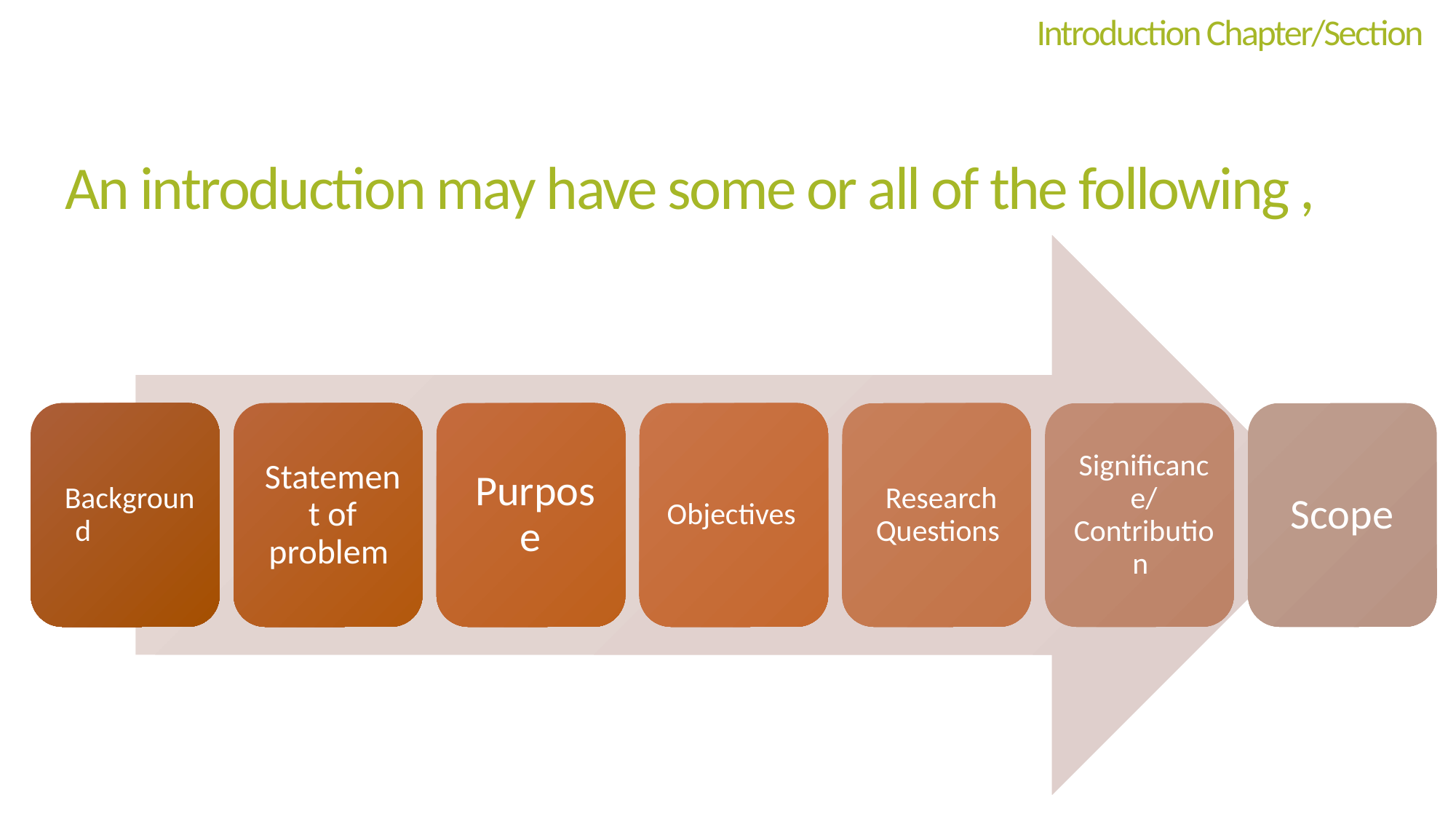

Introduction Chapter/Section
# An introduction may have some or all of the following ,
Background
Statement of problem
Purpose
Objectives
Research Questions
Significance/Contribution
Scope